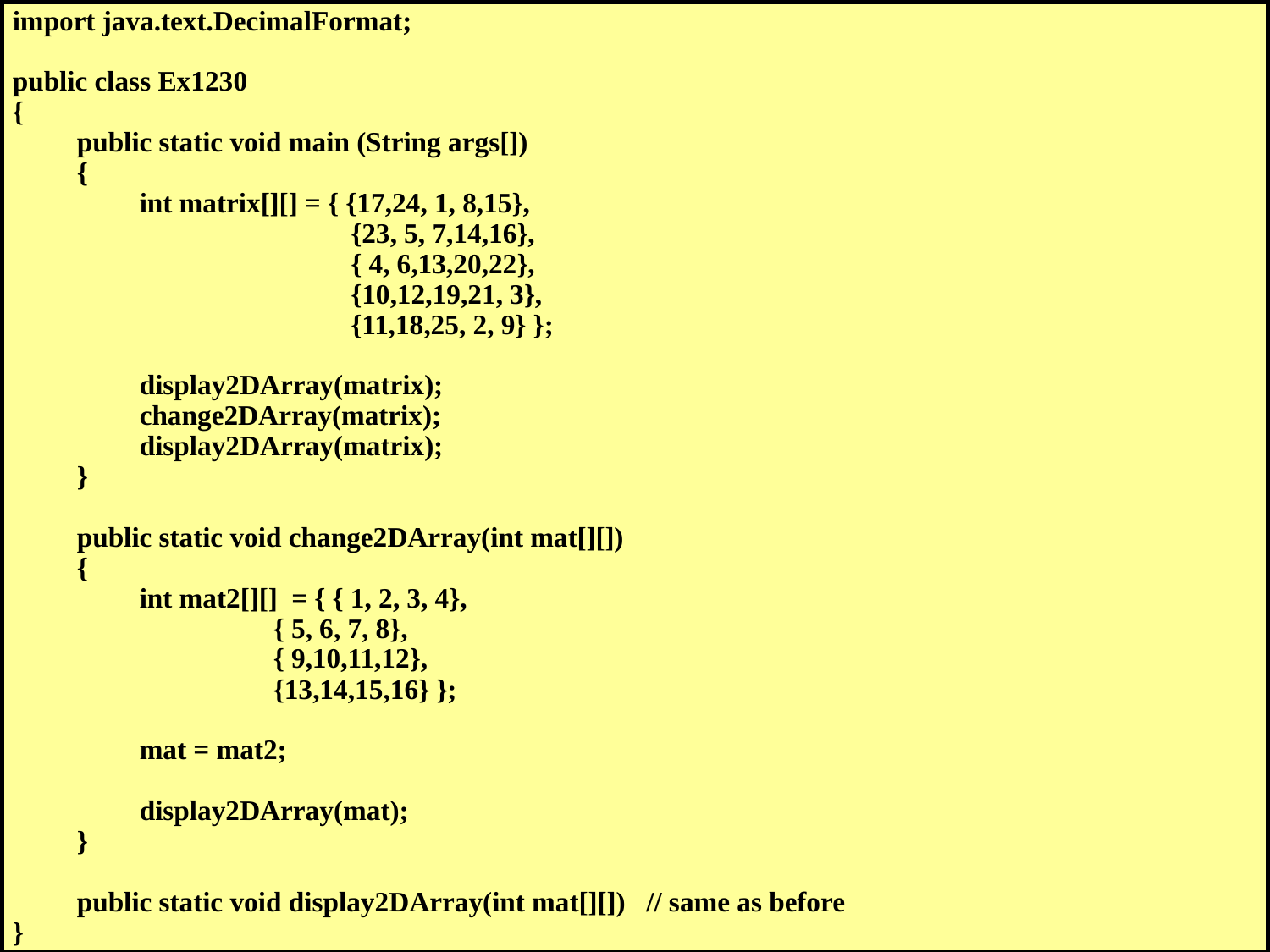

import java.text.DecimalFormat;

public class Ex1230
{
	public static void main (String args[])
	{
		int matrix[][] = { {17,24, 1, 8,15},
		                   	   {23, 5, 7,14,16},
		                   	   { 4, 6,13,20,22},
		                   	   {10,12,19,21, 3},
		                   	   {11,18,25, 2, 9} };

		display2DArray(matrix);
		change2DArray(matrix);
		display2DArray(matrix);
	}

	public static void change2DArray(int mat[][])
	{
		int mat2[][]  = { { 1, 2, 3, 4},
		                  	 { 5, 6, 7, 8},
		                  	 { 9,10,11,12},
		                  	 {13,14,15,16} };

		mat = mat2;

		display2DArray(mat);
	}

	public static void display2DArray(int mat[][])   // same as before
}